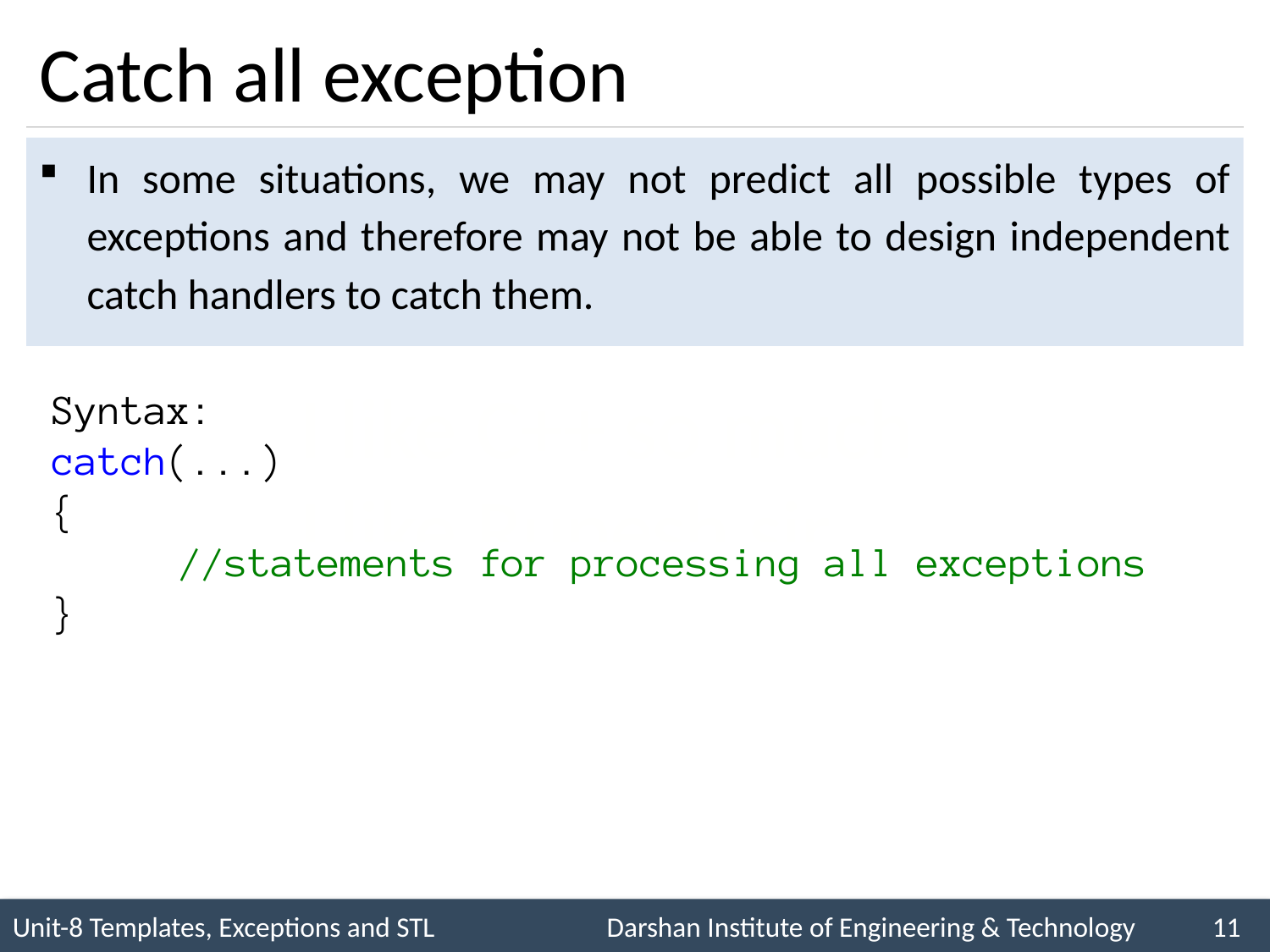

# Catch all exception
In some situations, we may not predict all possible types of exceptions and therefore may not be able to design independent catch handlers to catch them.

Syntax:
catch(...)
{
	//statements for processing all exceptions
}